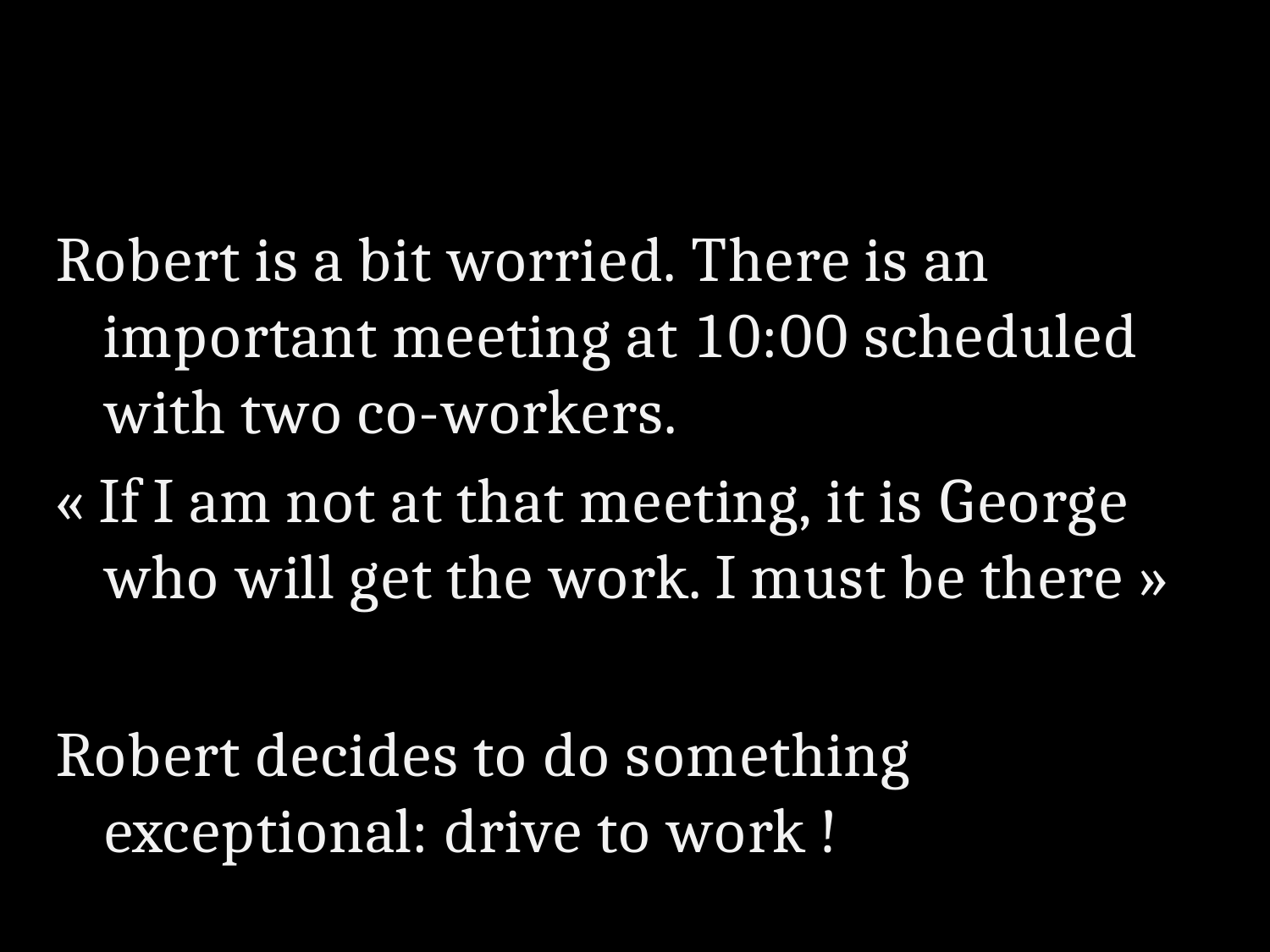

Robert is a bit worried. There is an important meeting at 10:00 scheduled with two co-workers.
« If I am not at that meeting, it is George who will get the work. I must be there »

Robert decides to do something exceptional: drive to work !